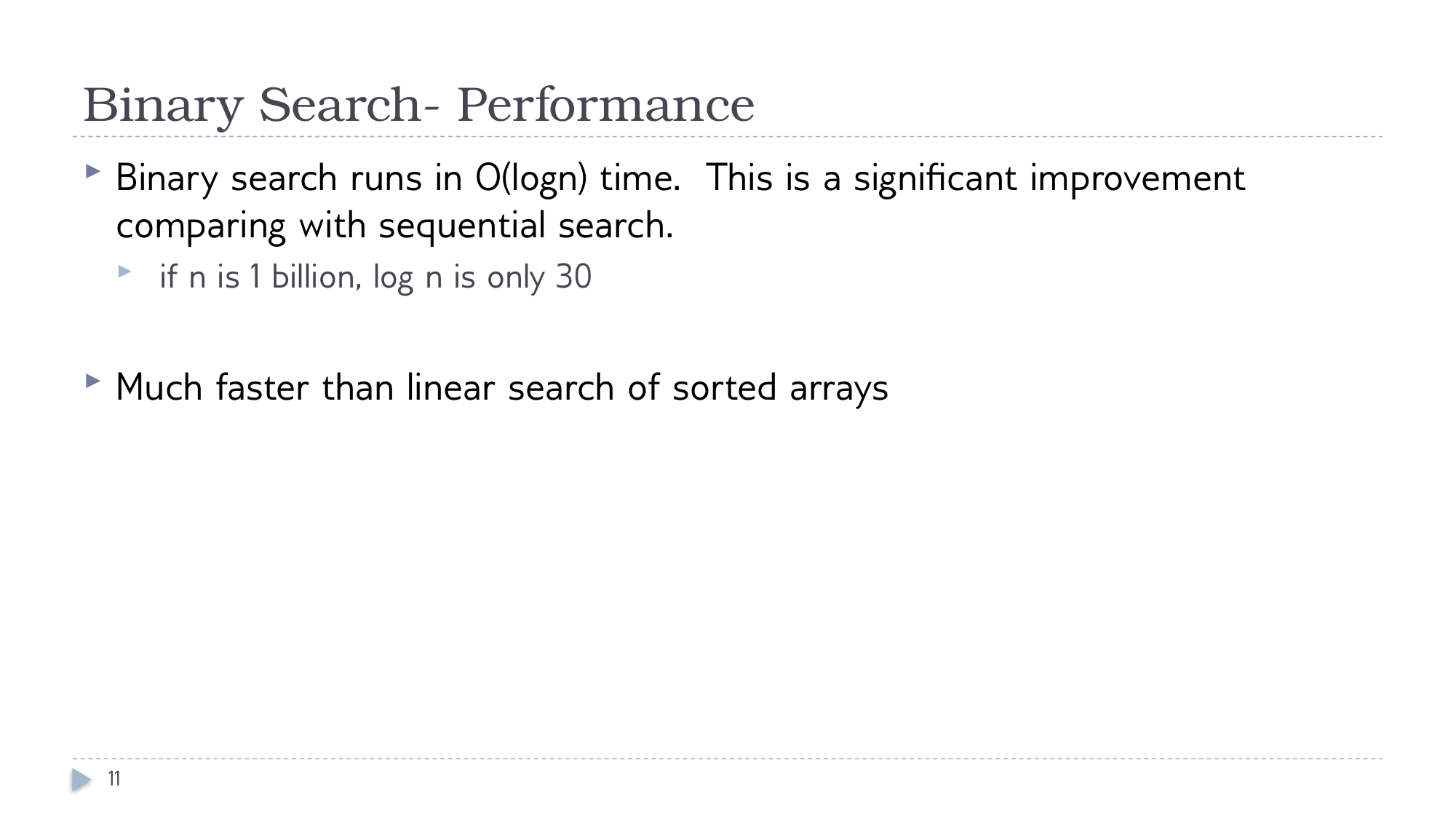

# Binary Search- Performance
Binary search runs in O(logn) time.  This is a significant improvement comparing with sequential search.
 if n is 1 billion, log n is only 30

Much faster than linear search of sorted arrays
11